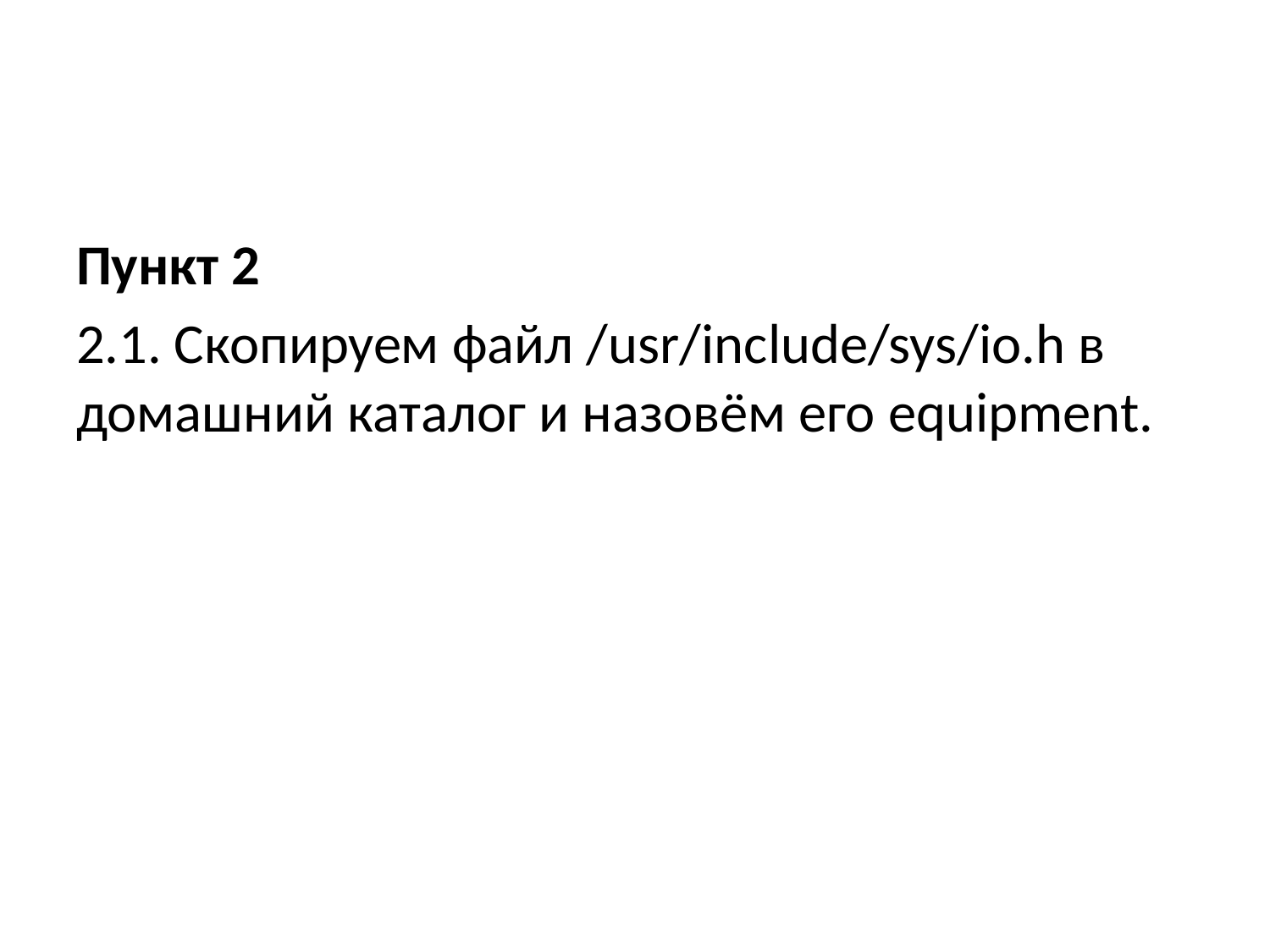

Пункт 2
2.1. Скопируем файл /usr/include/sys/io.h в домашний каталог и назовём его equipment.